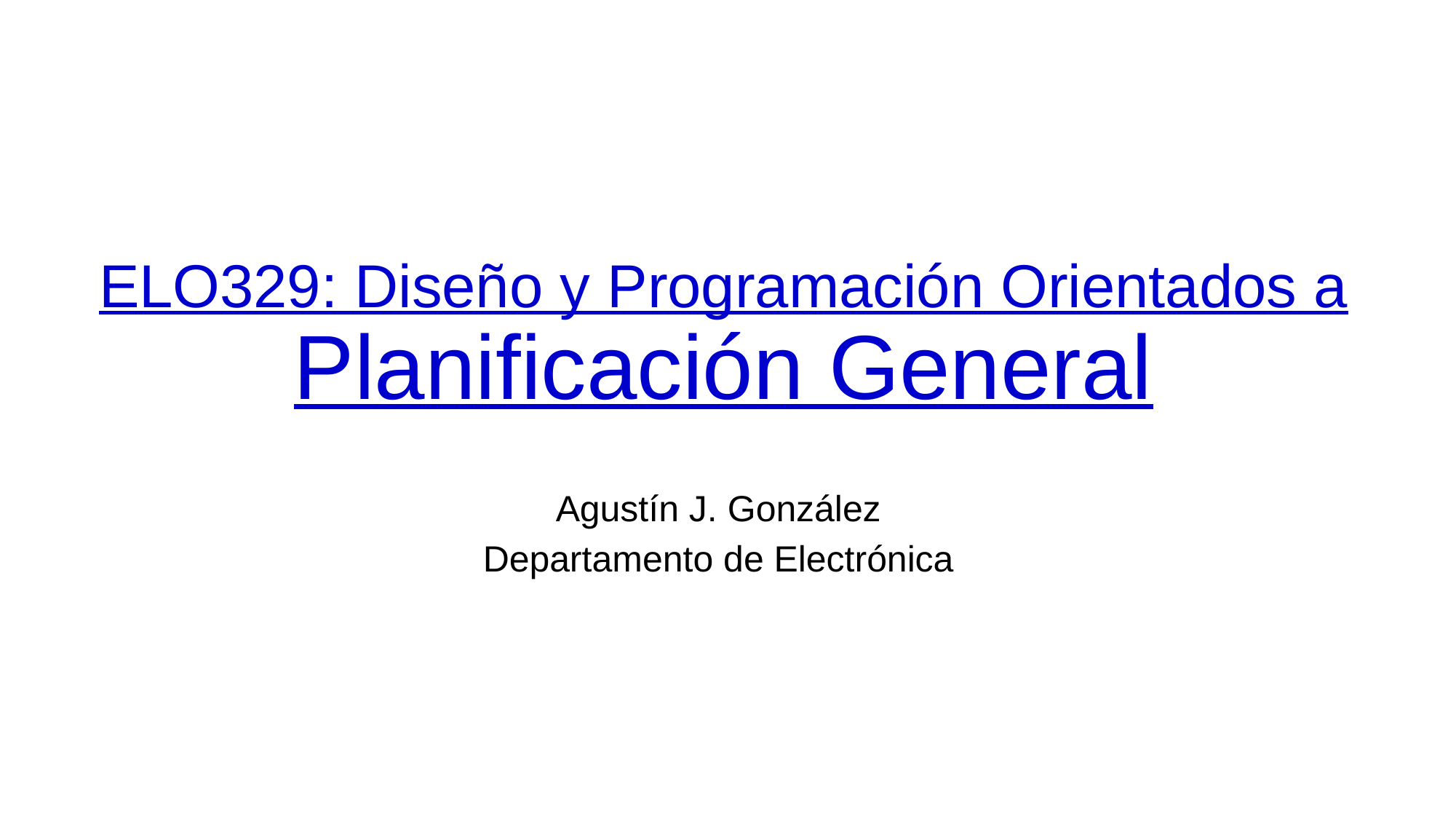

# ELO329: Diseño y Programación Orientados a Planificación General
Agustín J. González
Departamento de Electrónica